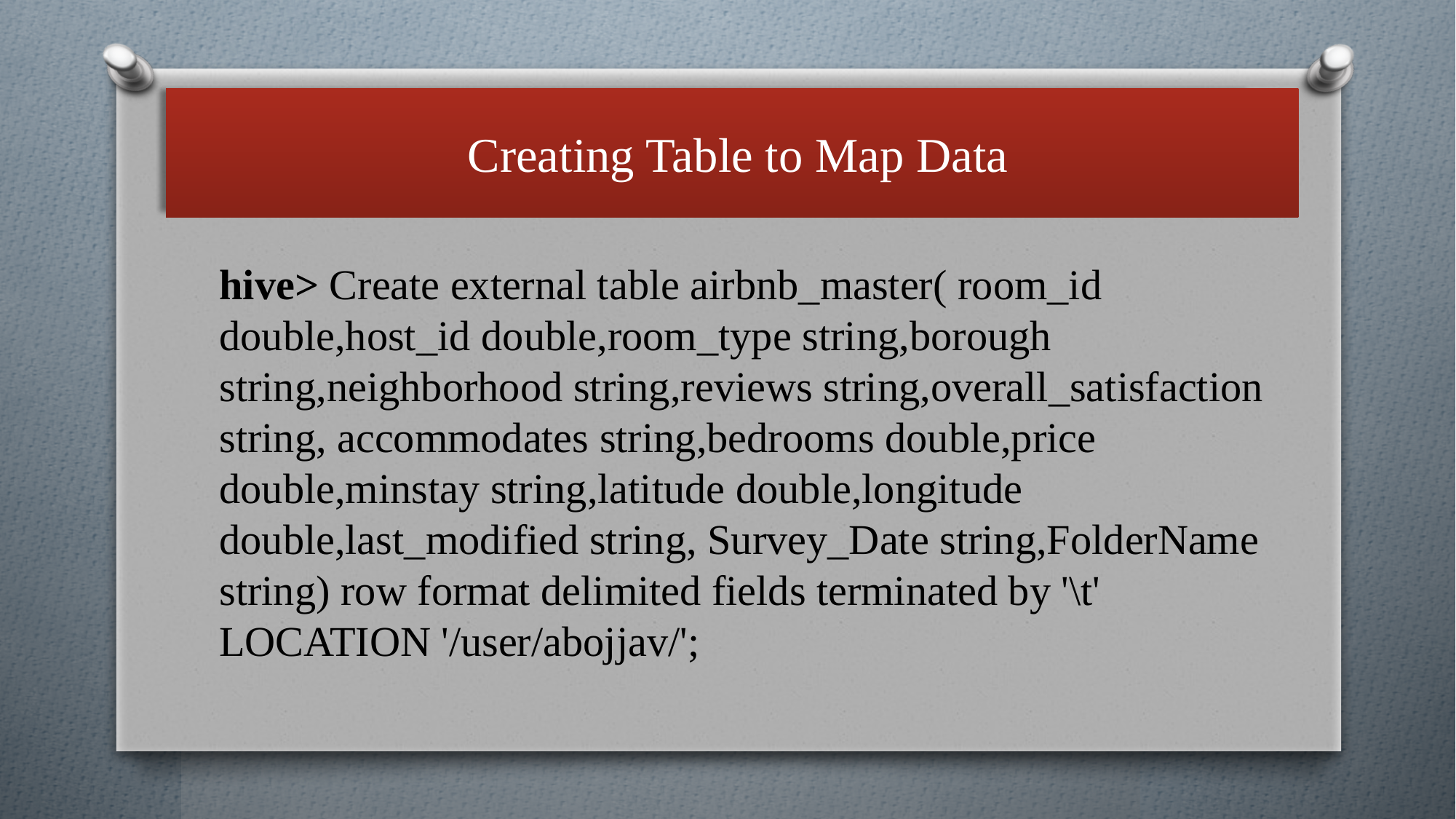

Creating Table to Map Data
hive> Create external table airbnb_master( room_id double,host_id double,room_type string,borough string,neighborhood string,reviews string,overall_satisfaction string, accommodates string,bedrooms double,price double,minstay string,latitude double,longitude double,last_modified string, Survey_Date string,FolderName string) row format delimited fields terminated by '\t' LOCATION '/user/abojjav/';